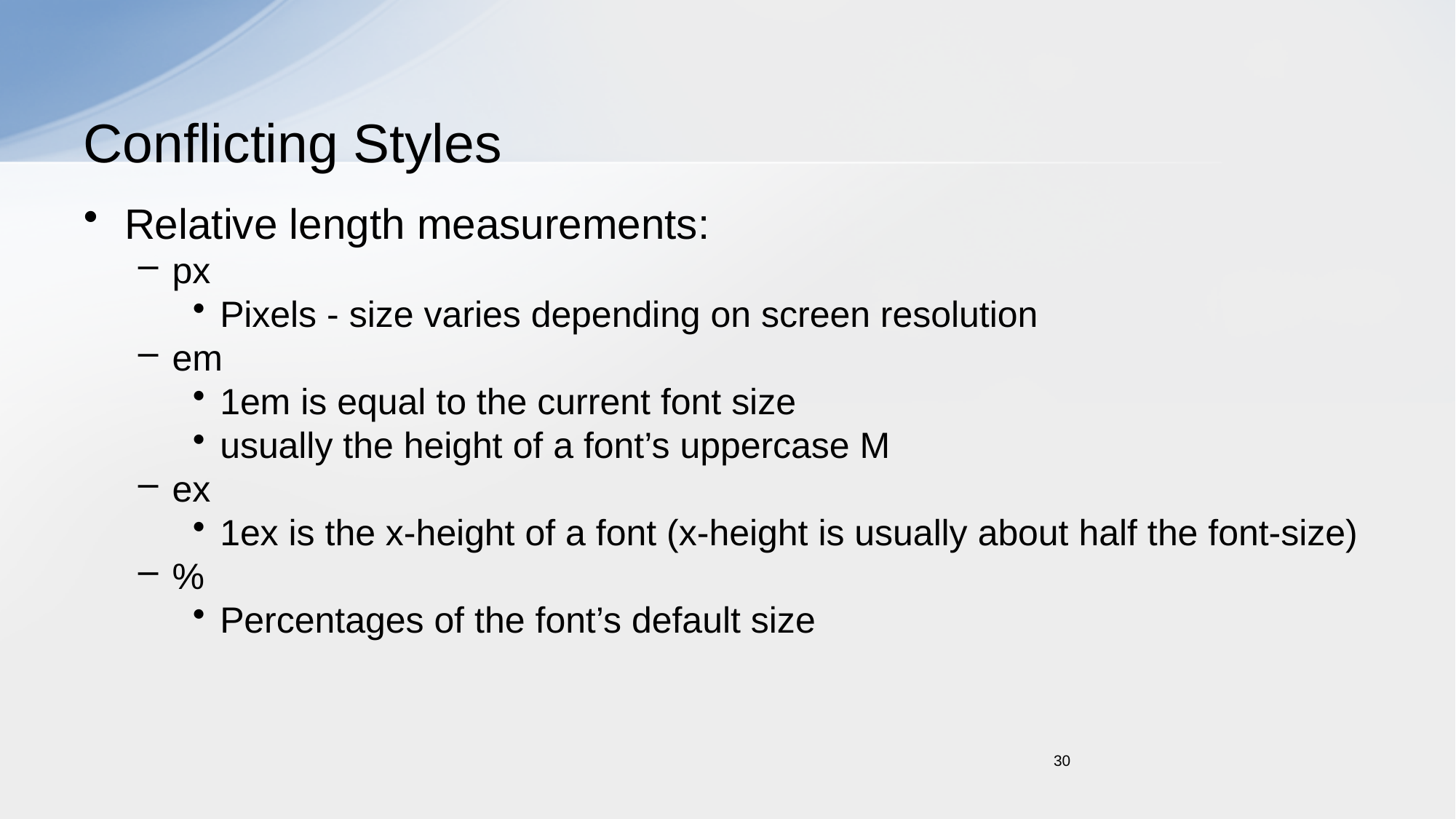

# Conflicting Styles
Relative length measurements:
px
Pixels - size varies depending on screen resolution
em
1em is equal to the current font size
usually the height of a font’s uppercase M
ex
1ex is the x-height of a font (x-height is usually about half the font-size)
%
Percentages of the font’s default size

30